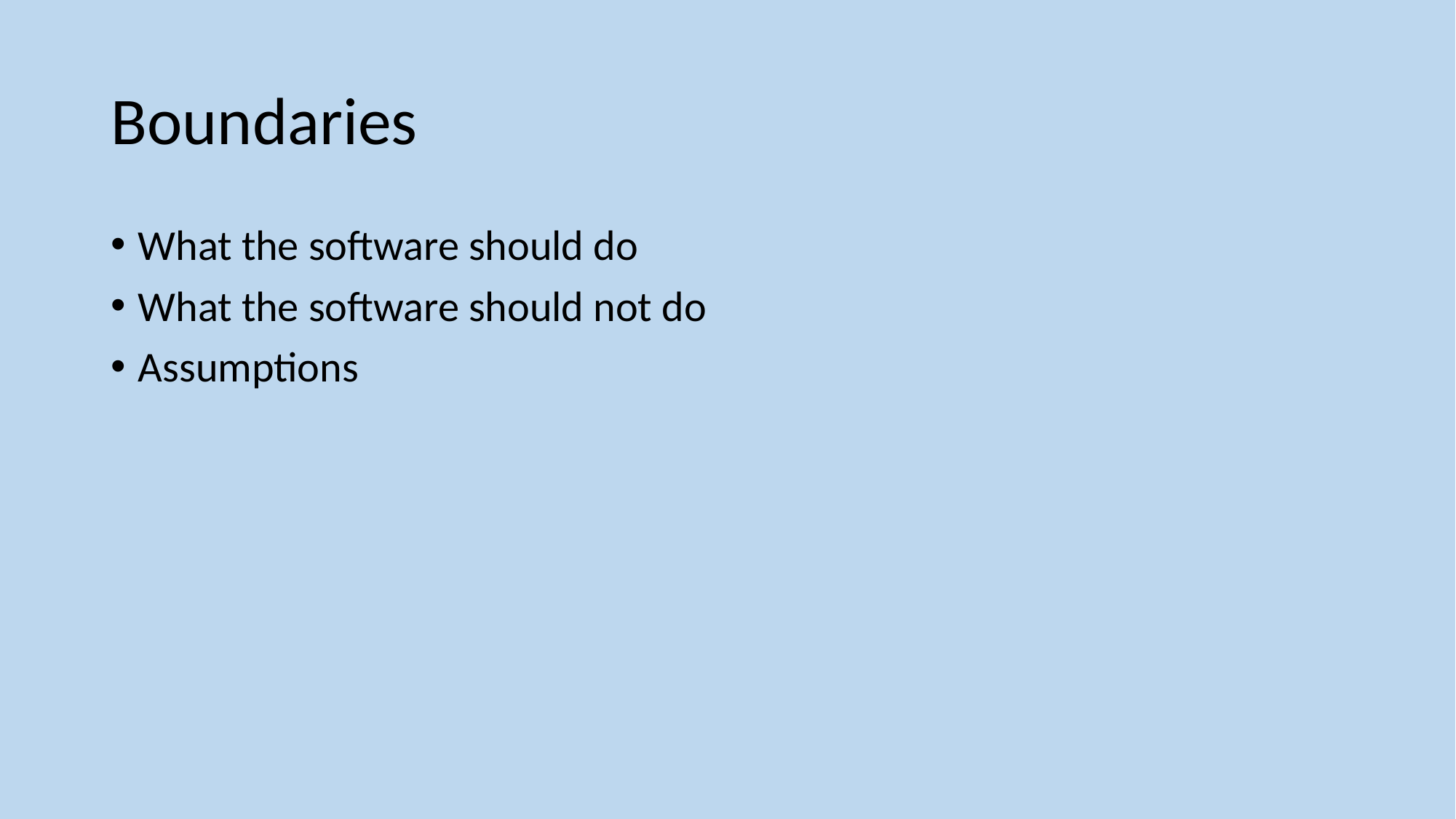

# Boundaries
What the software should do
What the software should not do
Assumptions